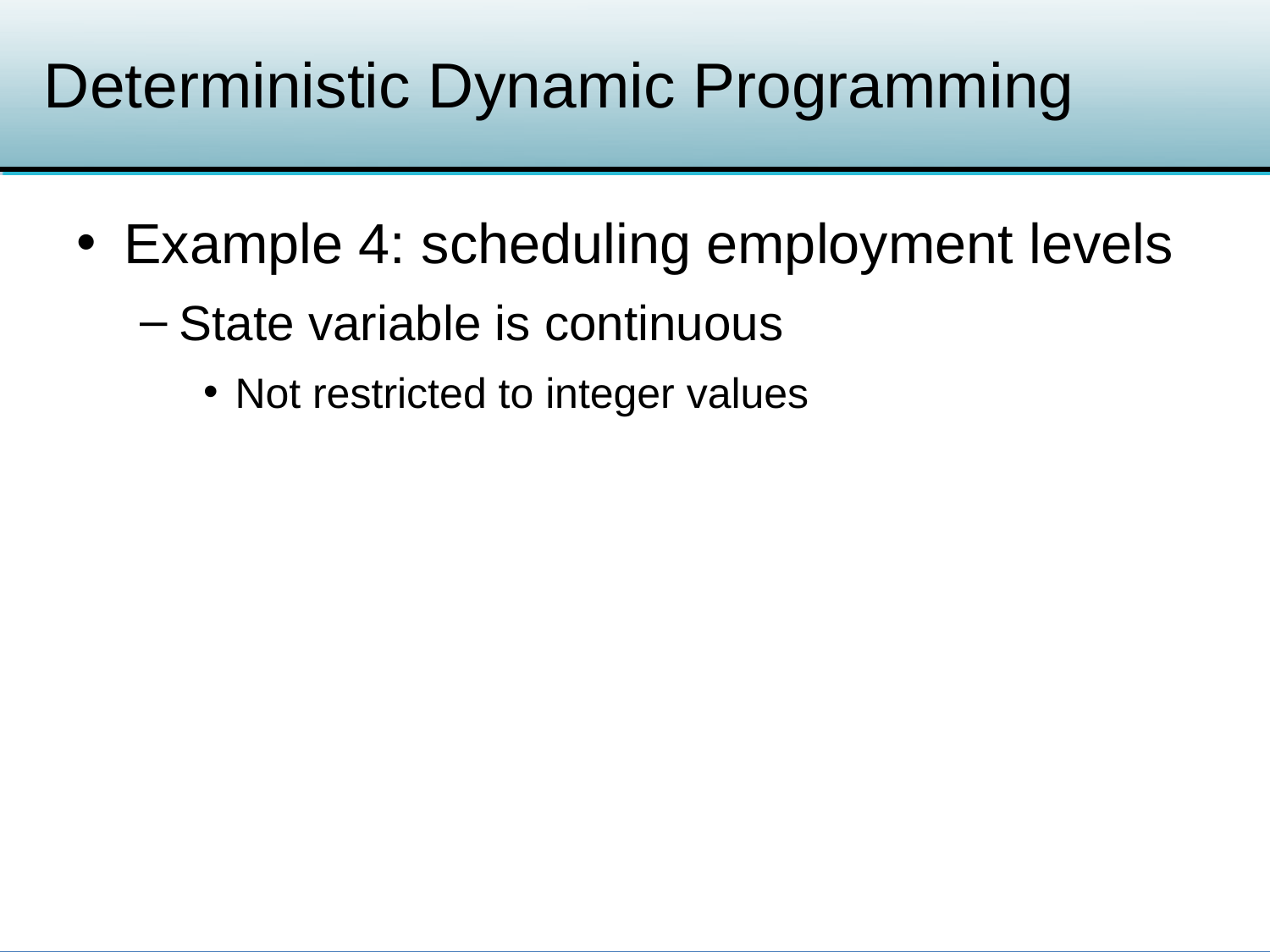

# Deterministic Dynamic Programming
Example 4: scheduling employment levels
State variable is continuous
Not restricted to integer values